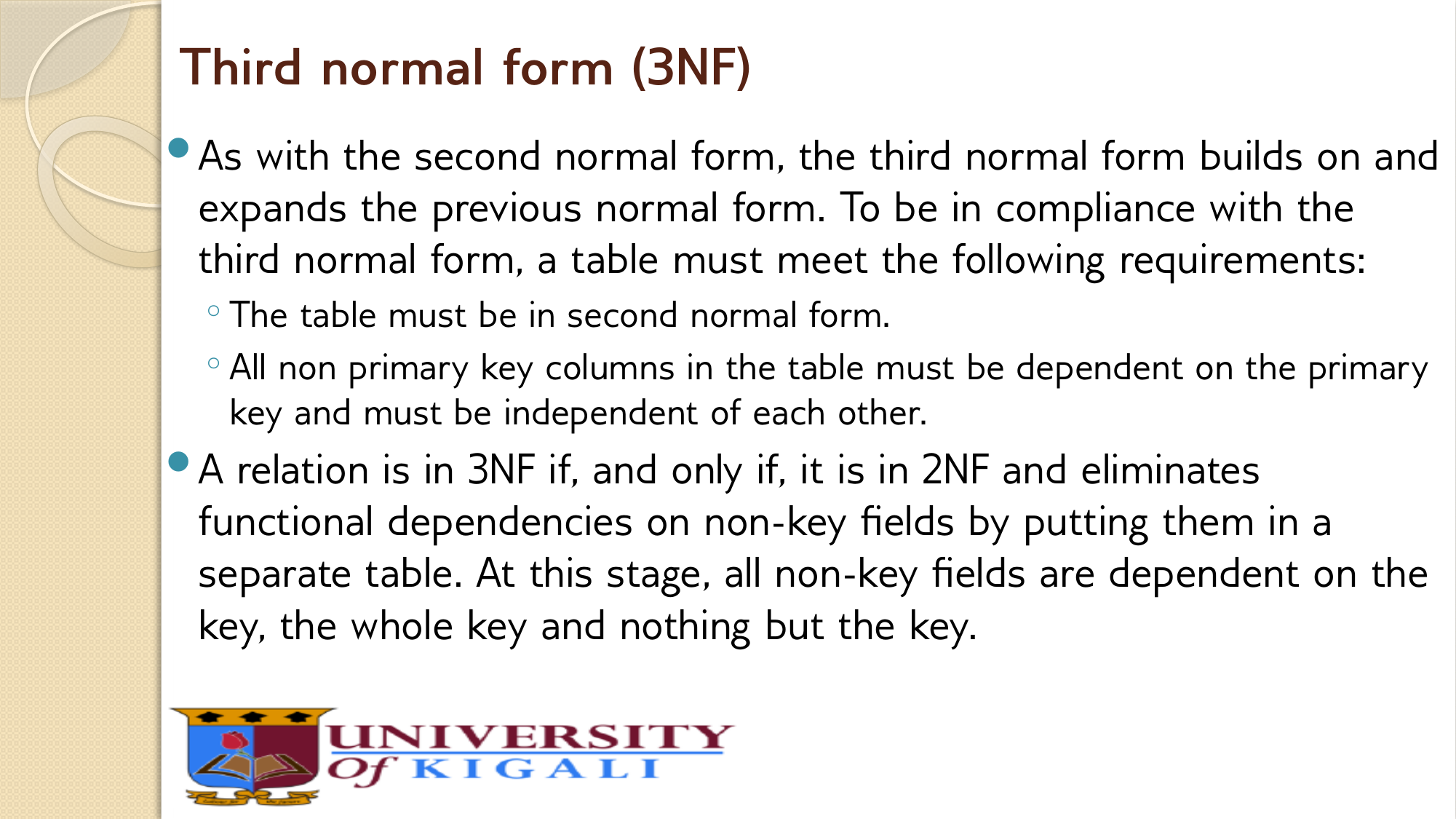

# Third normal form (3NF)
As with the second normal form, the third normal form builds on and expands the previous normal form. To be in compliance with the third normal form, a table must meet the following requirements:
The table must be in second normal form.
All non primary key columns in the table must be dependent on the primary key and must be independent of each other.
A relation is in 3NF if, and only if, it is in 2NF and eliminates functional dependencies on non-key fields by putting them in a separate table. At this stage, all non-key fields are dependent on the key, the whole key and nothing but the key.